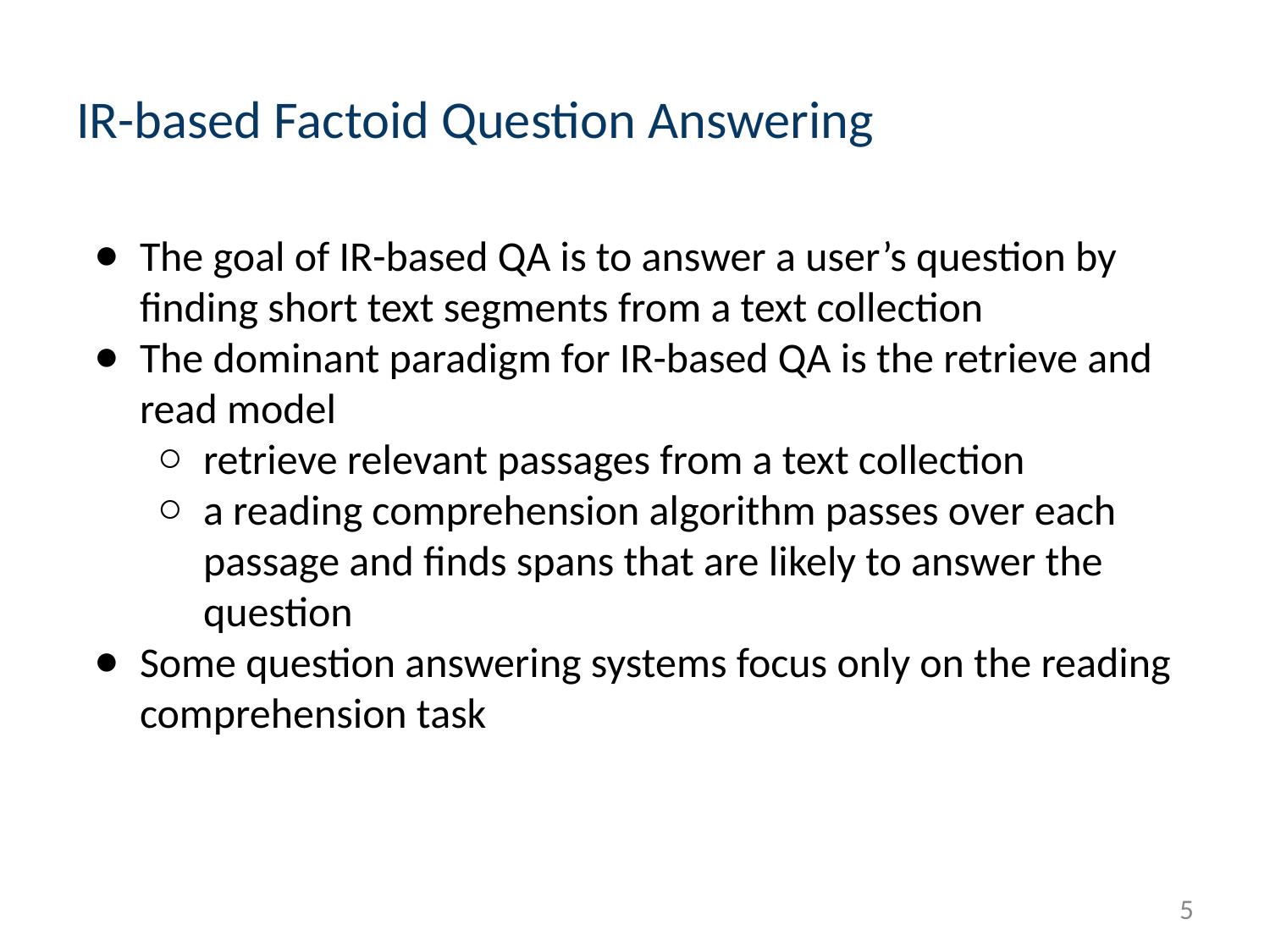

# IR-based Factoid Question Answering
The goal of IR-based QA is to answer a user’s question by finding short text segments from a text collection
The dominant paradigm for IR-based QA is the retrieve and read model
retrieve relevant passages from a text collection
a reading comprehension algorithm passes over each passage and finds spans that are likely to answer the question
Some question answering systems focus only on the reading comprehension task
5